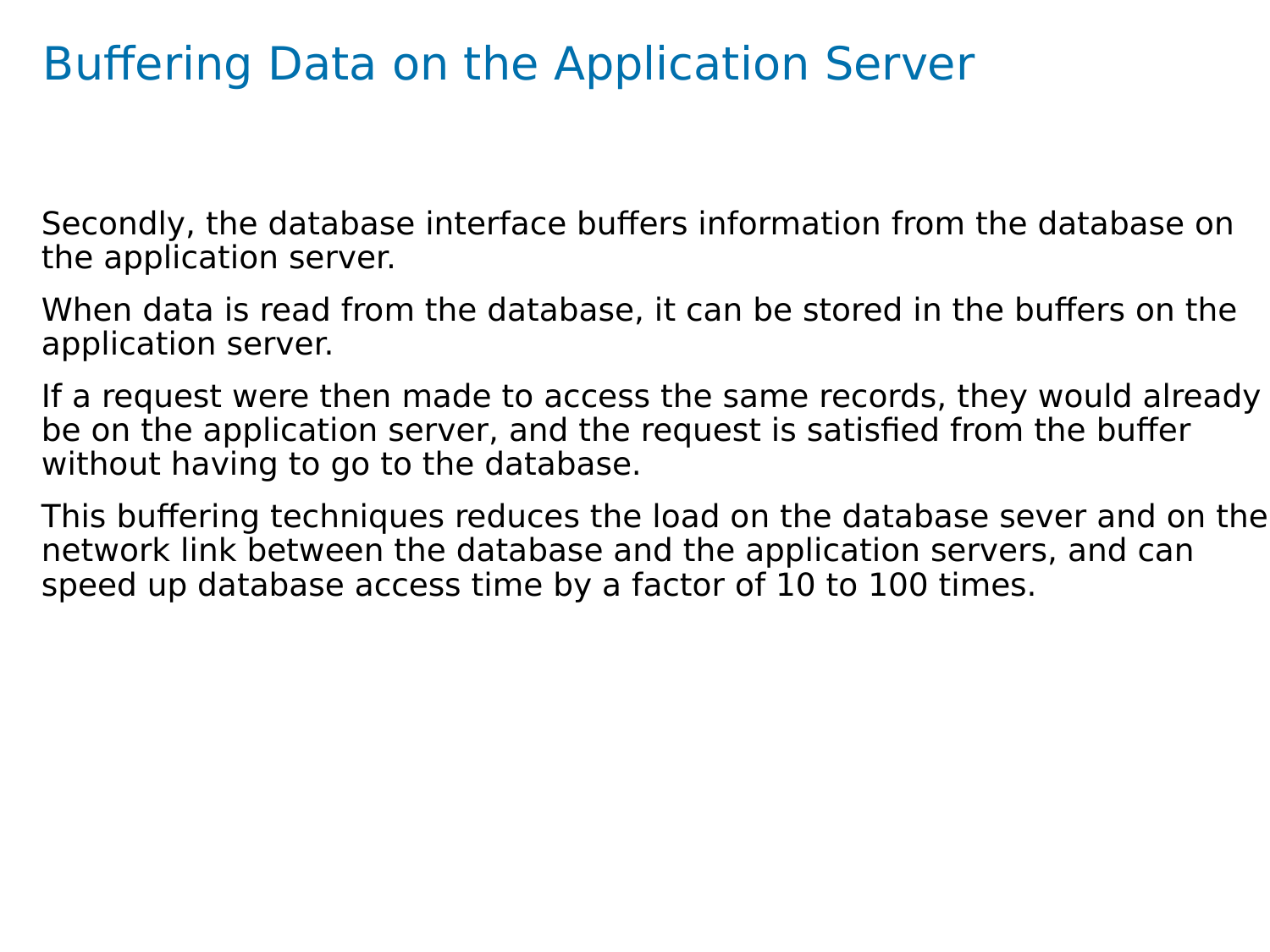

# Buffering Data on the Application Server
Secondly, the database interface buffers information from the database on the application server.
When data is read from the database, it can be stored in the buffers on the application server.
If a request were then made to access the same records, they would already be on the application server, and the request is satisfied from the buffer without having to go to the database.
This buffering techniques reduces the load on the database sever and on the network link between the database and the application servers, and can speed up database access time by a factor of 10 to 100 times.